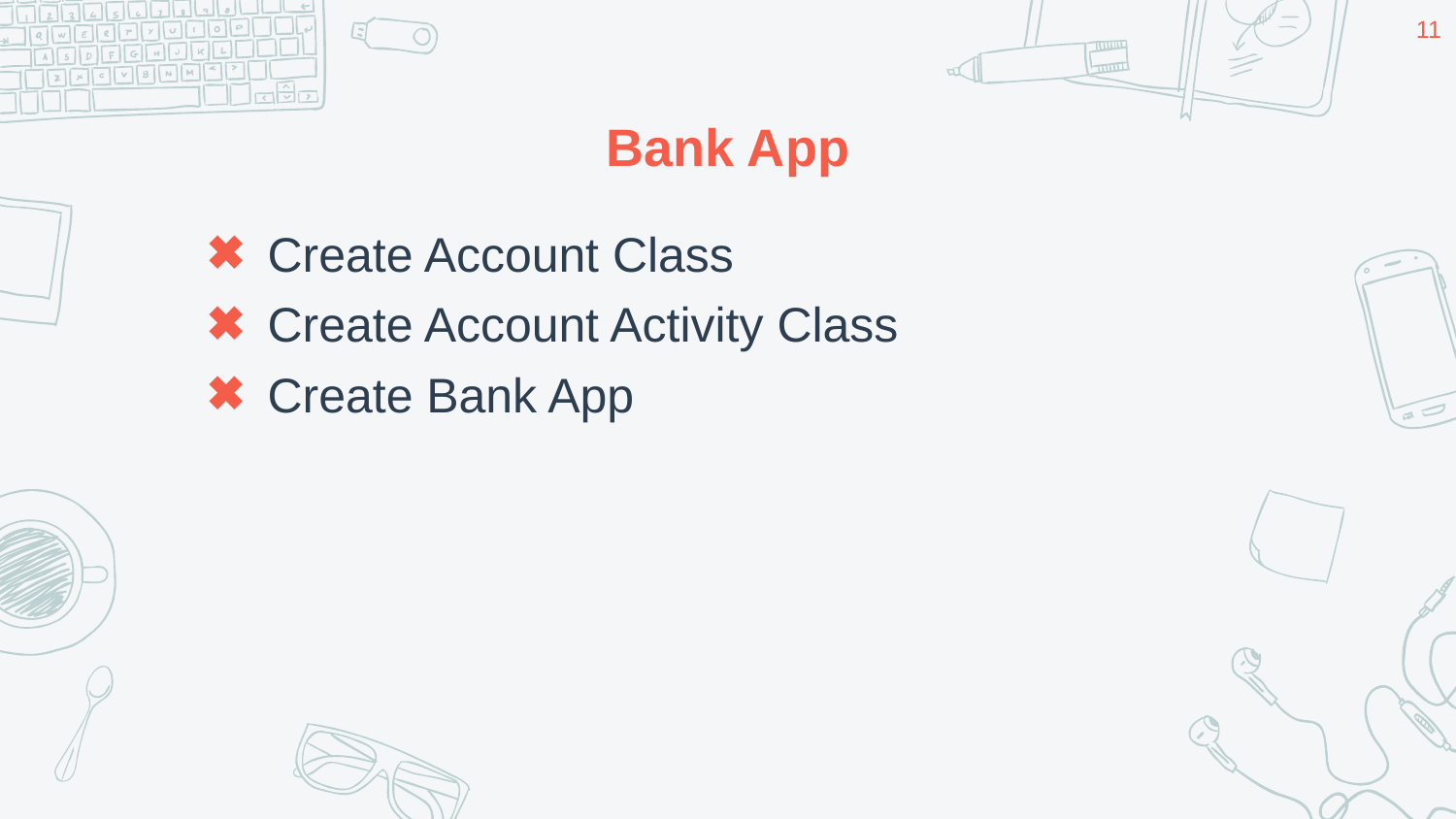

11
# Bank App
Create Account Class
Create Account Activity Class
Create Bank App